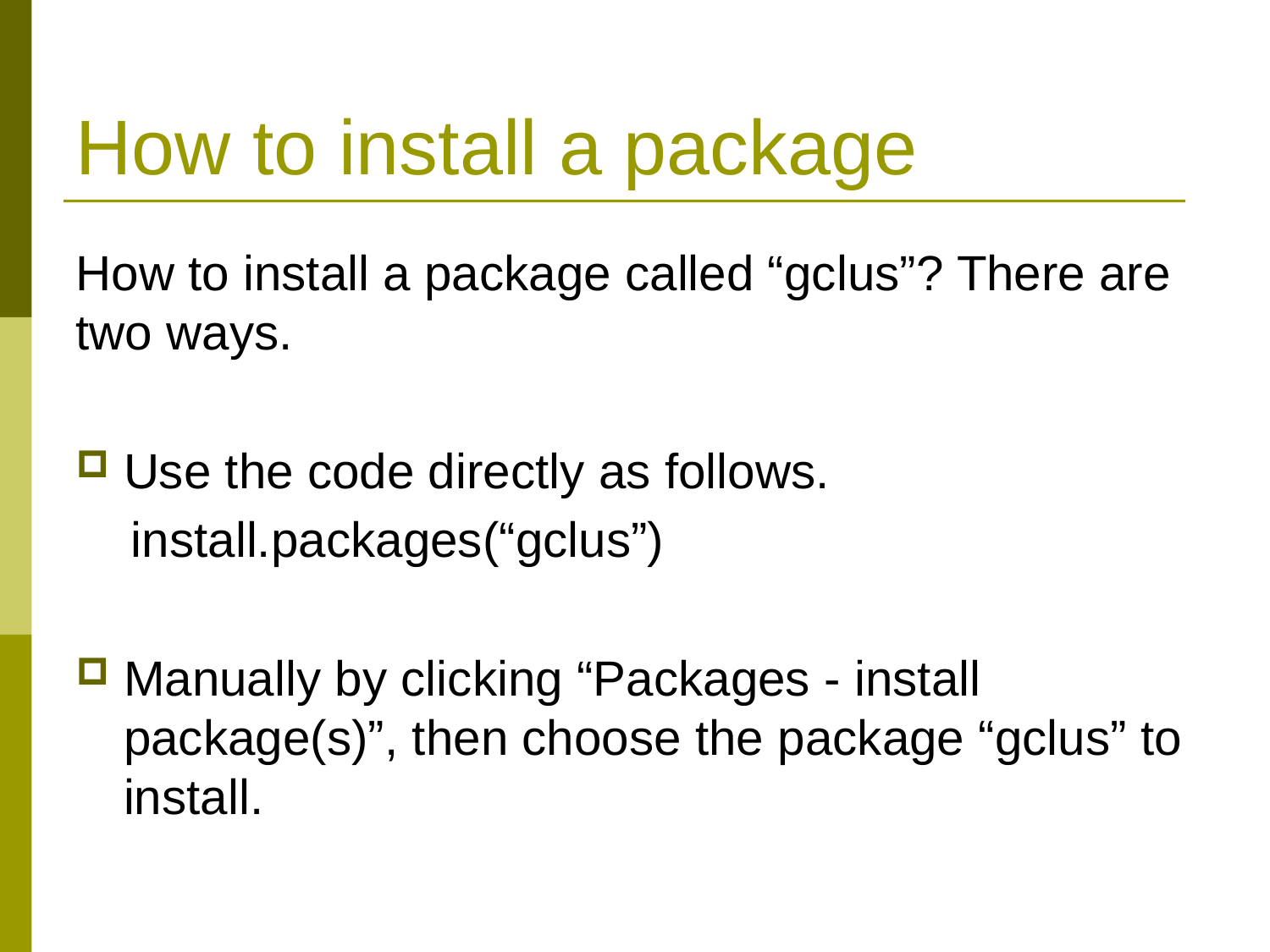

# How to install a package

How to install a package called “gclus”? There are two ways.

Use the code directly as follows.
    install.packages(“gclus”)

Manually by clicking “Packages - install package(s)”, then choose the package “gclus” to install.